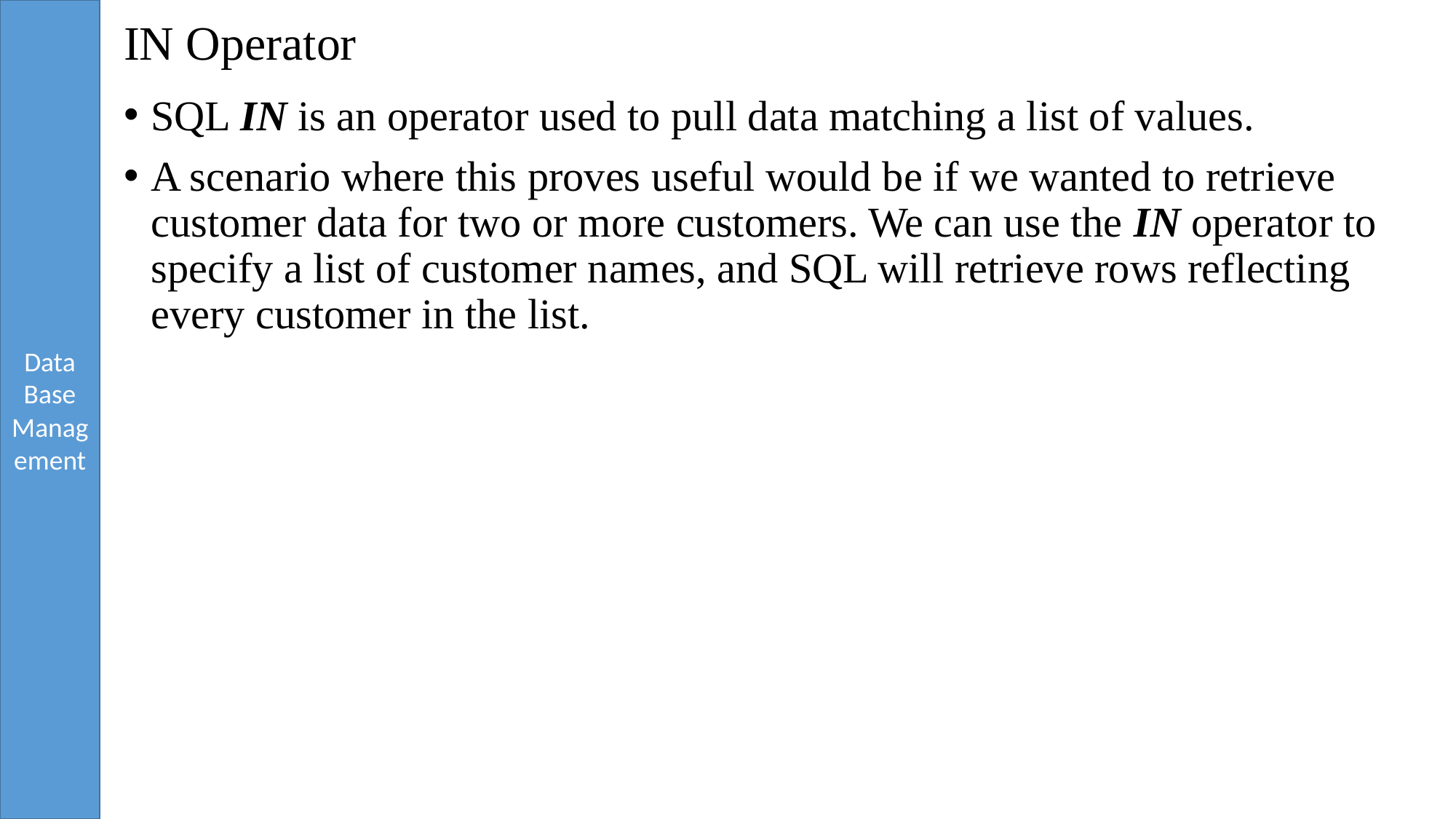

# IN Operator
SQL IN is an operator used to pull data matching a list of values.
A scenario where this proves useful would be if we wanted to retrieve customer data for two or more customers. We can use the IN operator to specify a list of customer names, and SQL will retrieve rows reflecting every customer in the list.